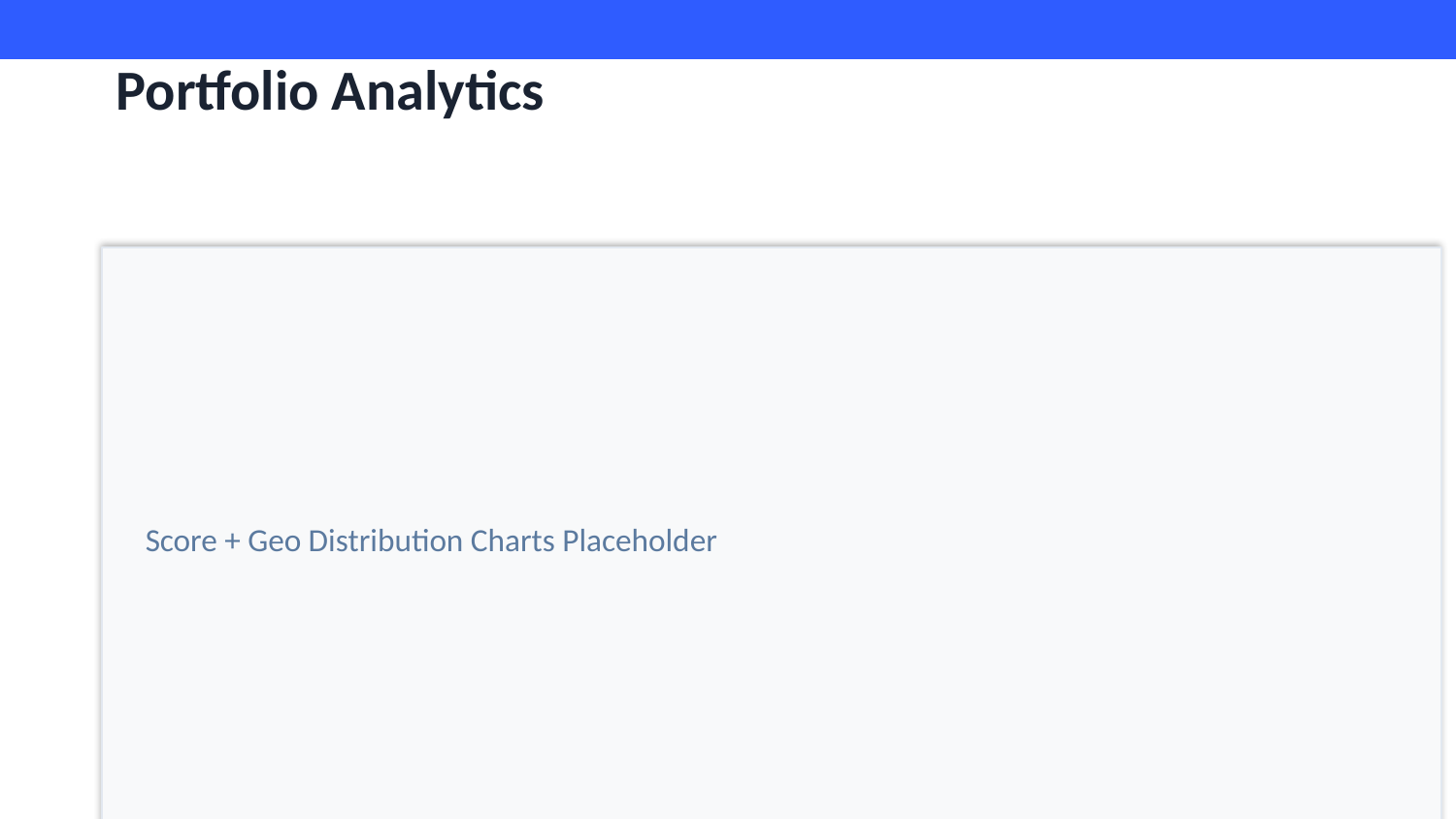

Portfolio Analytics

Score + Geo Distribution Charts Placeholder